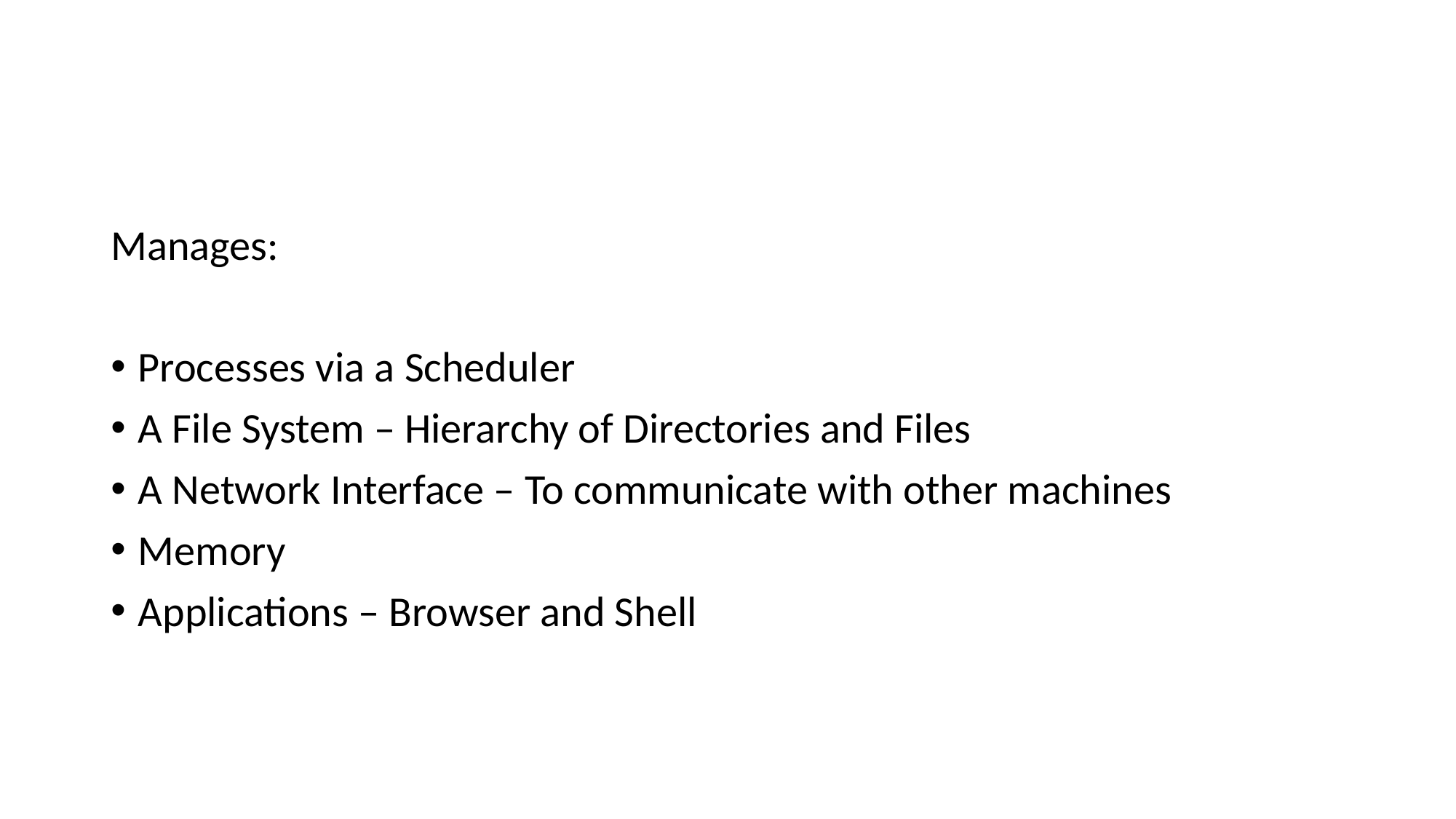

#
Manages:

Processes via a Scheduler
A File System – Hierarchy of Directories and Files
A Network Interface – To communicate with other machines
Memory
Applications – Browser and Shell